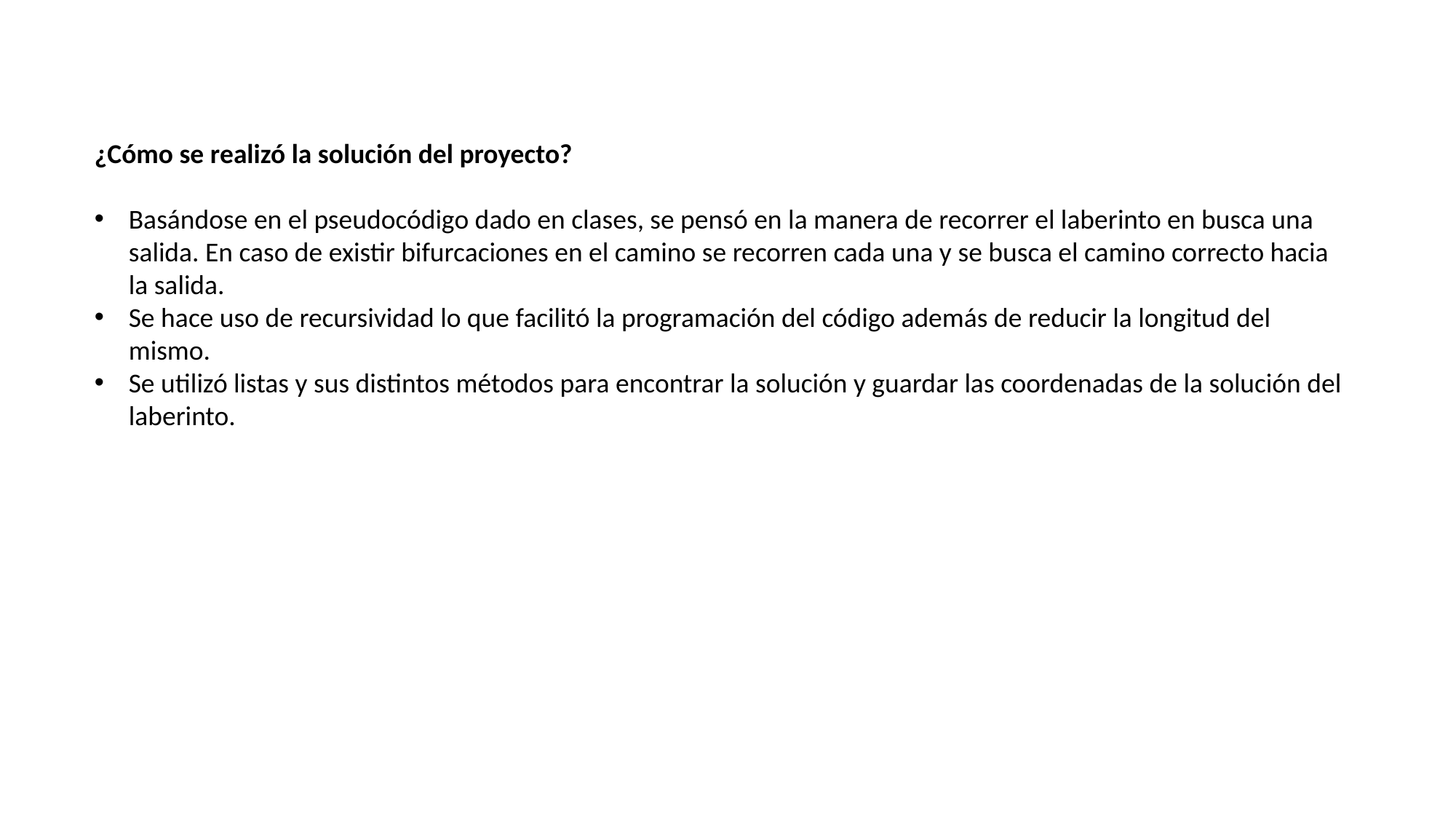

¿Cómo se realizó la solución del proyecto?

Basándose en el pseudocódigo dado en clases, se pensó en la manera de recorrer el laberinto en busca una salida. En caso de existir bifurcaciones en el camino se recorren cada una y se busca el camino correcto hacia la salida.
Se hace uso de recursividad lo que facilitó la programación del código además de reducir la longitud del mismo.
Se utilizó listas y sus distintos métodos para encontrar la solución y guardar las coordenadas de la solución del laberinto.